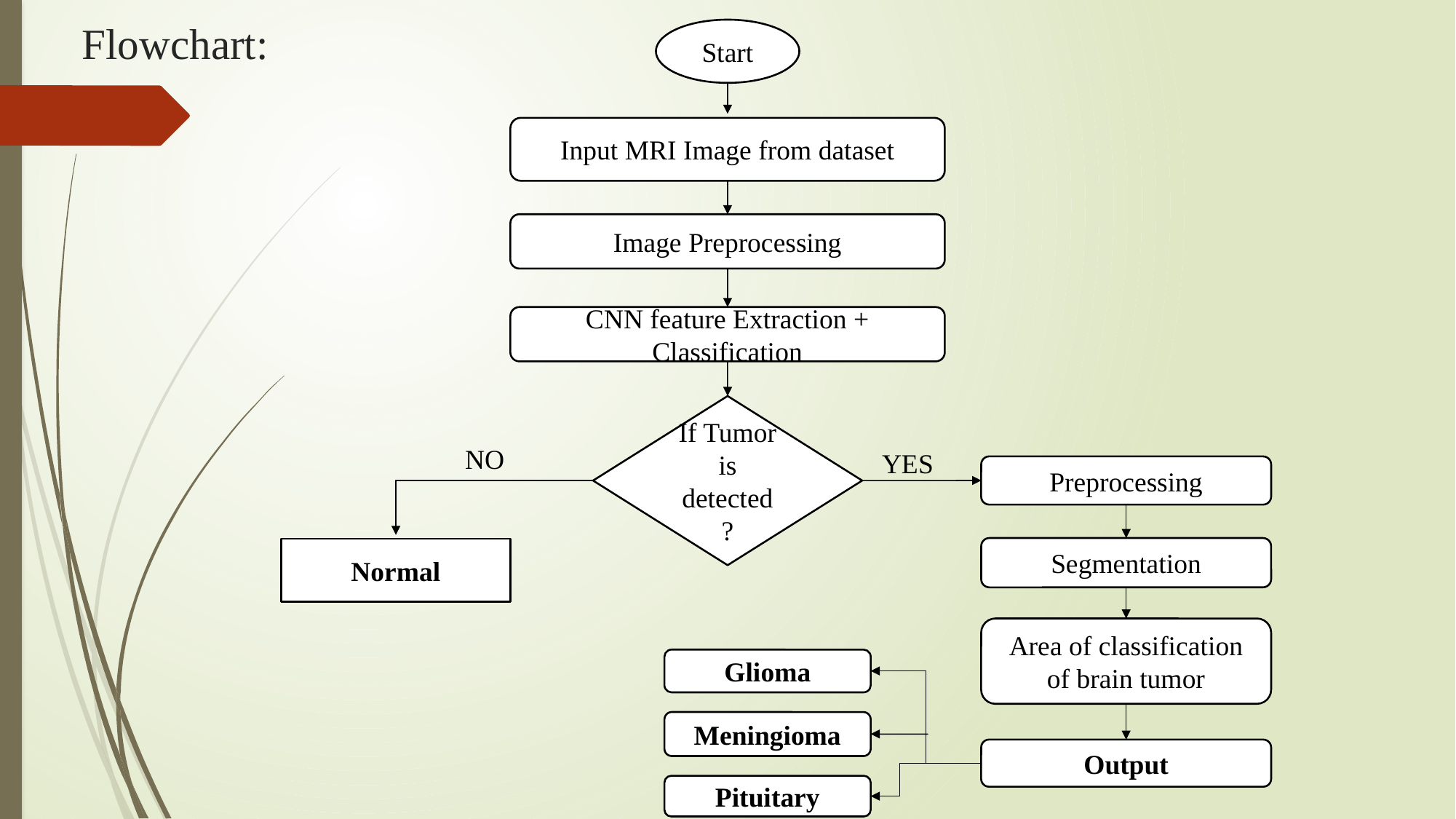

# Flowchart:
Start
Input MRI Image from dataset
Image Preprocessing
CNN feature Extraction + Classification
If Tumor is detected
?
NO
YES
Preprocessing
Segmentation
Normal
Area of classification of brain tumor
Glioma
Meningioma
Output
Pituitary